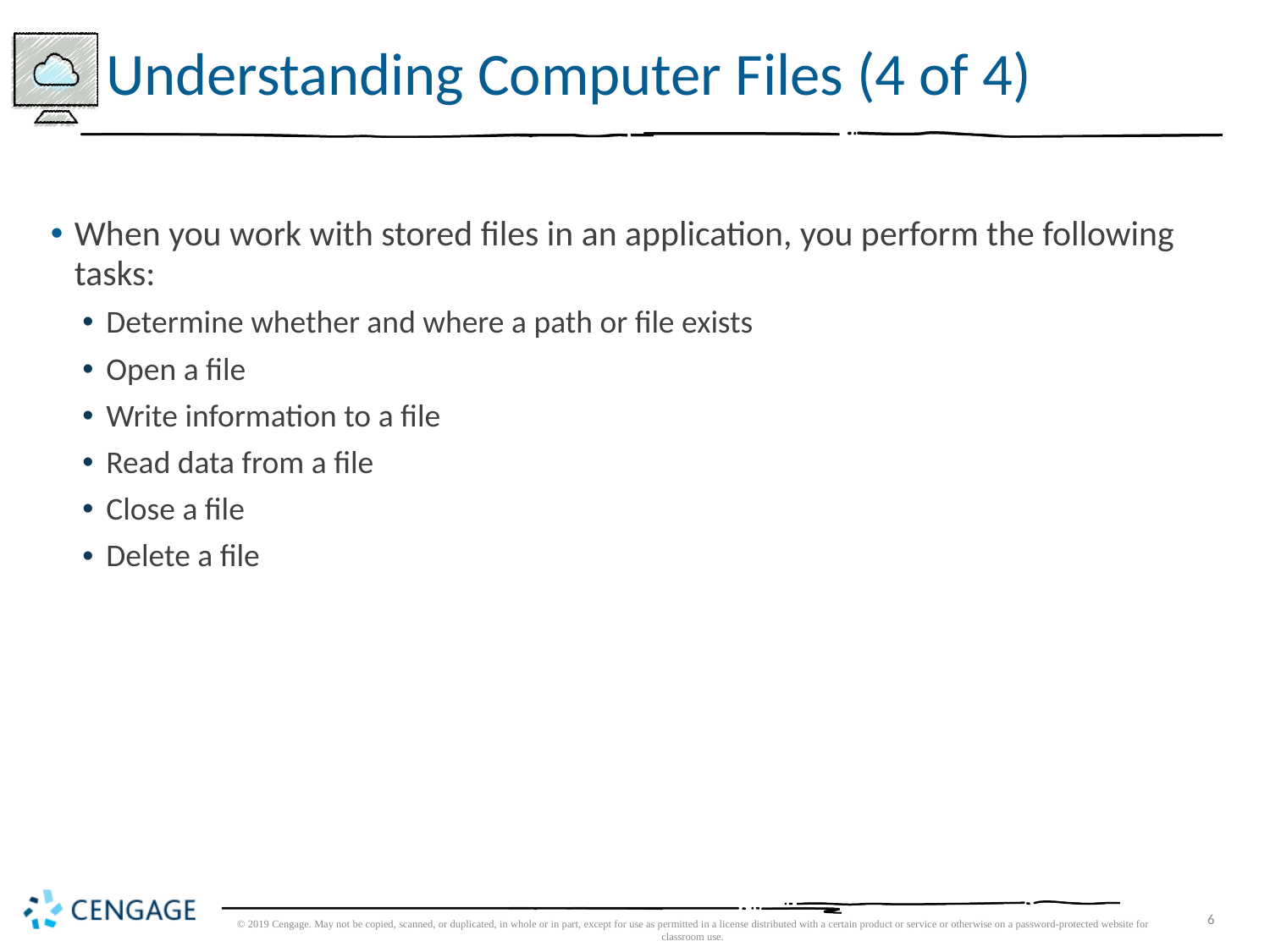

# Understanding Computer Files (4 of 4)
When you work with stored files in an application, you perform the following tasks:
Determine whether and where a path or file exists
Open a file
Write information to a file
Read data from a file
Close a file
Delete a file

© 2019 Cengage. May not be copied, scanned, or duplicated, in whole or in part, except for use as permitted in a license distributed with a certain product or service or otherwise on a password-protected website for classroom use.